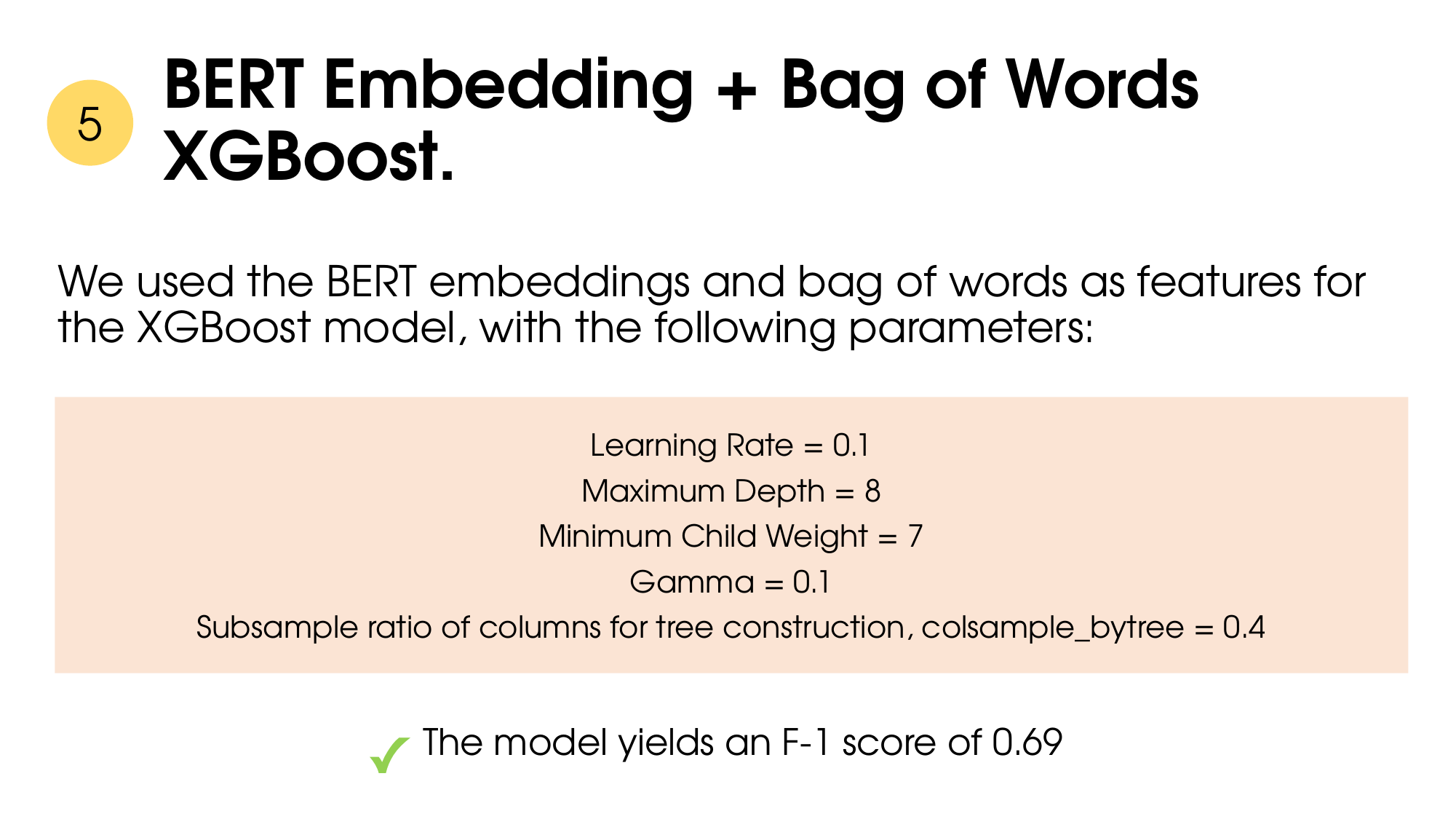

BERT Embedding + Bag of Words XGBoost.
5
We used the BERT embeddings and bag of words as features for the XGBoost model, with the following parameters:

Learning Rate = 0.1
Maximum Depth = 8
Minimum Child Weight = 7
Gamma = 0.1
Subsample ratio of columns for tree construction, colsample_bytree = 0.4
The model yields an F-1 score of 0.69
✓